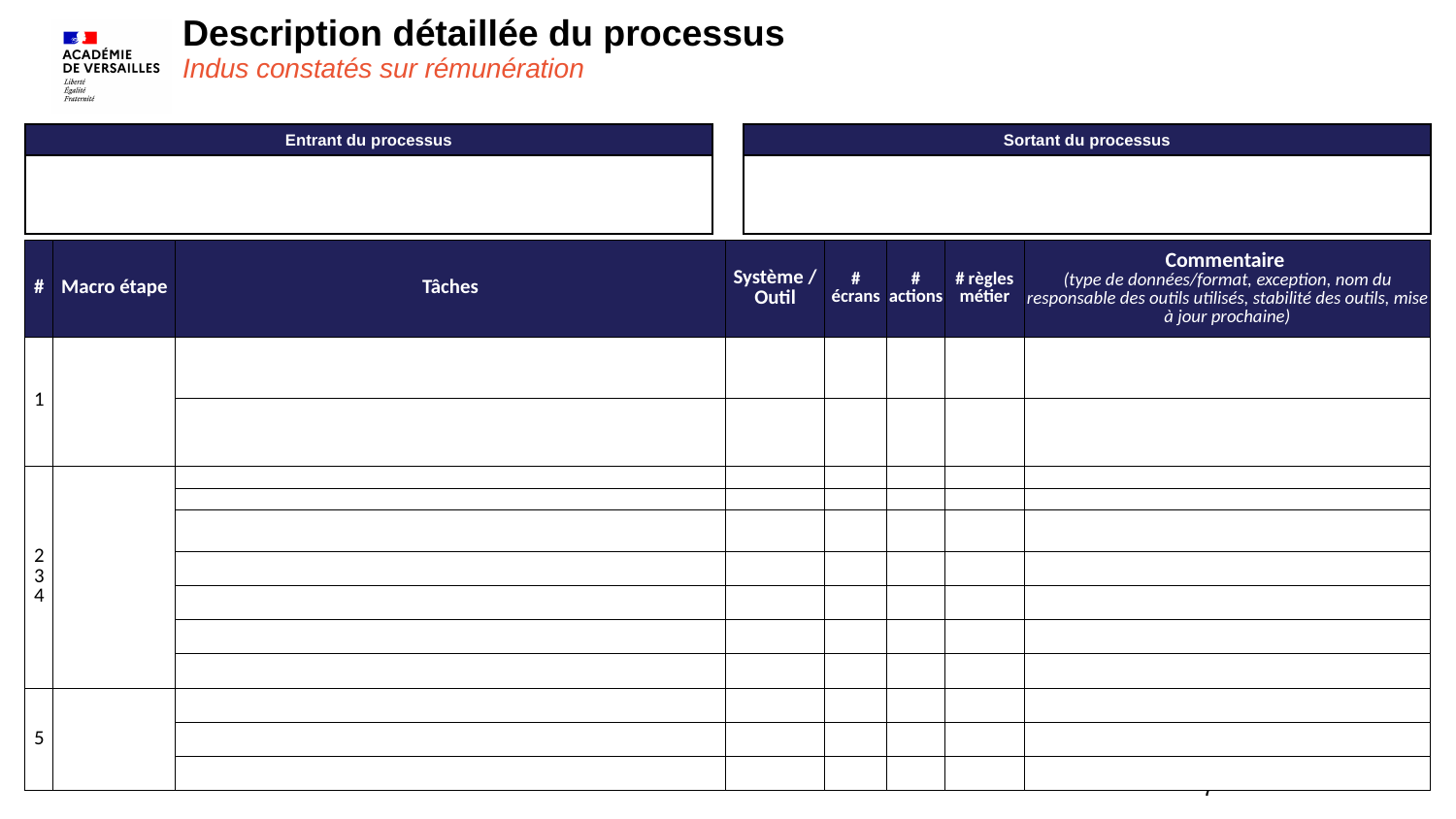

# Description détaillée du processus Indus constatés sur rémunération
| Sortant du processus |
| --- |
|  |
| Entrant du processus |
| --- |
|  |
| # | Macro étape | Tâches | Système / Outil | # écrans | # actions | # règles métier | Commentaire (type de données/format, exception, nom du responsable des outils utilisés, stabilité des outils, mise à jour prochaine) |
| --- | --- | --- | --- | --- | --- | --- | --- |
| 1 |  |  |  |  |  |  |  |
|  |  |  |  |  |  |  |  |
| 2 3 4 |  |  |  |  |  |  |  |
|  |  |  |  |  |  |  |  |
|  |  |  |  |  |  |  |  |
|  |  |  |  |  |  |  |  |
|  |  |  |  |  |  |  |  |
|  |  |  |  |  |  |  |  |
|  |  |  |  |  |  |  |  |
| 5 |  |  |  |  |  |  |  |
|  |  |  |  |  |  |  |  |
|  |  |  |  |  |  |  |  |
7